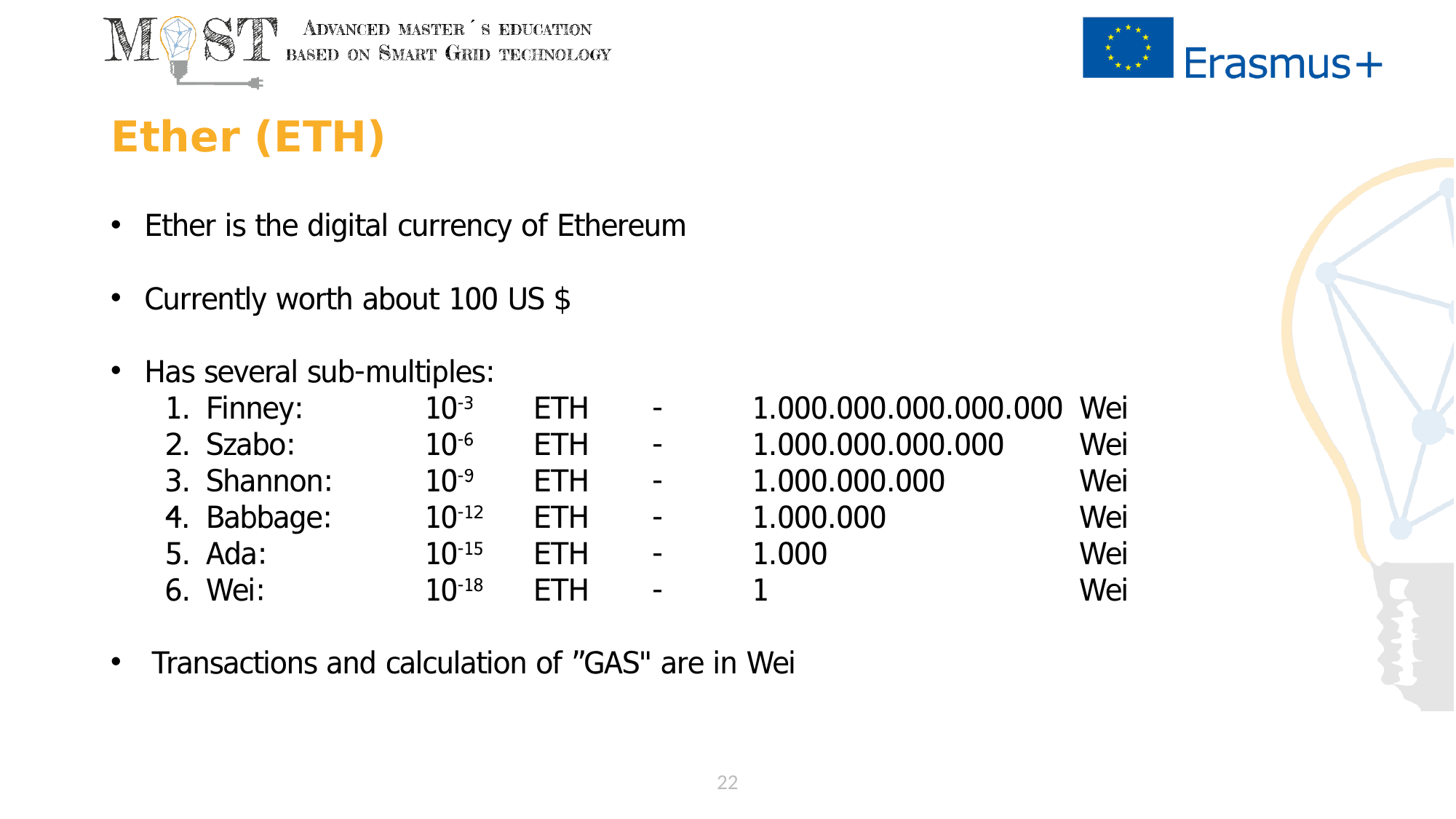

# Ether (ETH)
Ether is the digital currency of Ethereum

Currently worth about 100 US $

Has several sub-multiples:
Finney:		10-3	ETH 	 -	1.000.000.000.000.000 	Wei
Szabo:		10-6	ETH 	 -	1.000.000.000.000 	Wei
Shannon:	10-9	ETH 	 -	1.000.000.000 		Wei
Babbage:	10-12	ETH 	 -	1.000.000 		Wei
Ada:		10-15	ETH 	 -	1.000 			Wei
Wei:		10-18	ETH 	 -	1 			Wei

Transactions and calculation of ”GAS" are in Wei
22